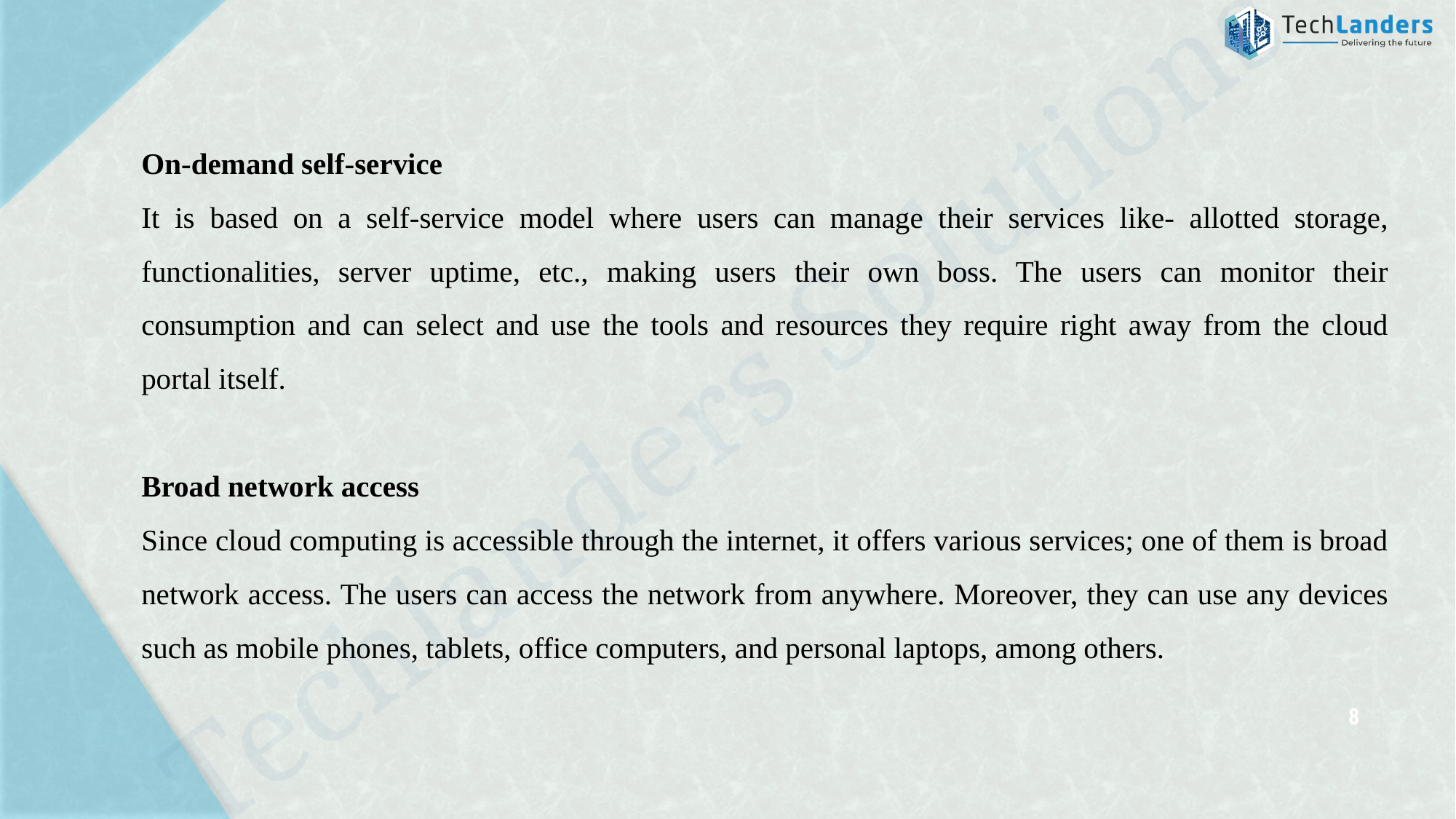

On-demand self-service
It is based on a self-service model where users can manage their services like- allotted storage, functionalities, server uptime, etc., making users their own boss. The users can monitor their consumption and can select and use the tools and resources they require right away from the cloud portal itself.

Broad network access
Since cloud computing is accessible through the internet, it offers various services; one of them is broad network access. The users can access the network from anywhere. Moreover, they can use any devices such as mobile phones, tablets, office computers, and personal laptops, among others.

8